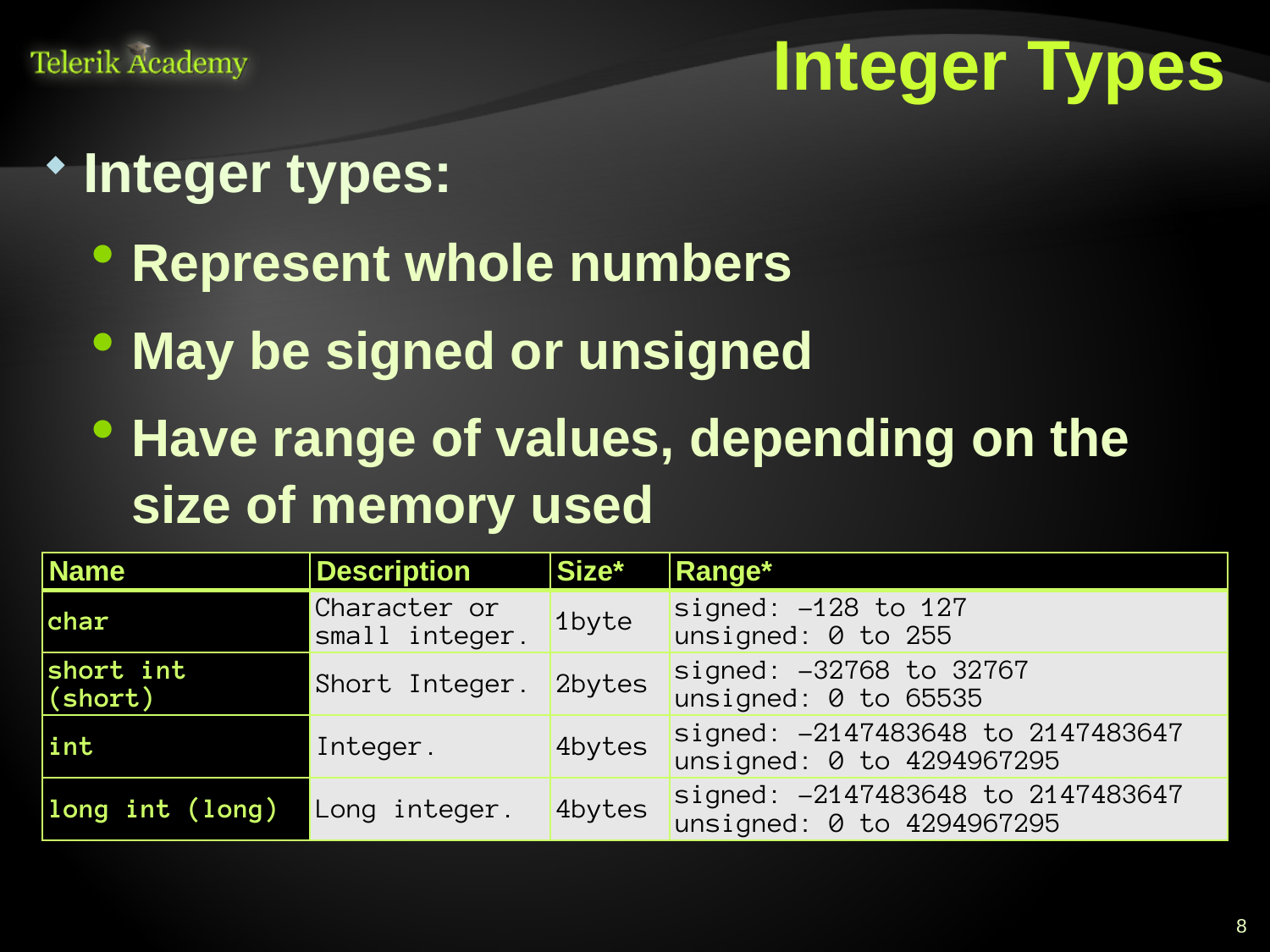

# Integer Types
Integer types:
Represent whole numbers
May be signed or unsigned
Have range of values, depending on the size of memory used

| Name | Description | Size\* | Range\* |
| --- | --- | --- | --- |
| char | Character or small integer. | 1byte | signed: -128 to 127 unsigned: 0 to 255 |
| short int (short) | Short Integer. | 2bytes | signed: -32768 to 32767 unsigned: 0 to 65535 |
| int | Integer. | 4bytes | signed: -2147483648 to 2147483647 unsigned: 0 to 4294967295 |
| long int (long) | Long integer. | 4bytes | signed: -2147483648 to 2147483647 unsigned: 0 to 4294967295 |
8